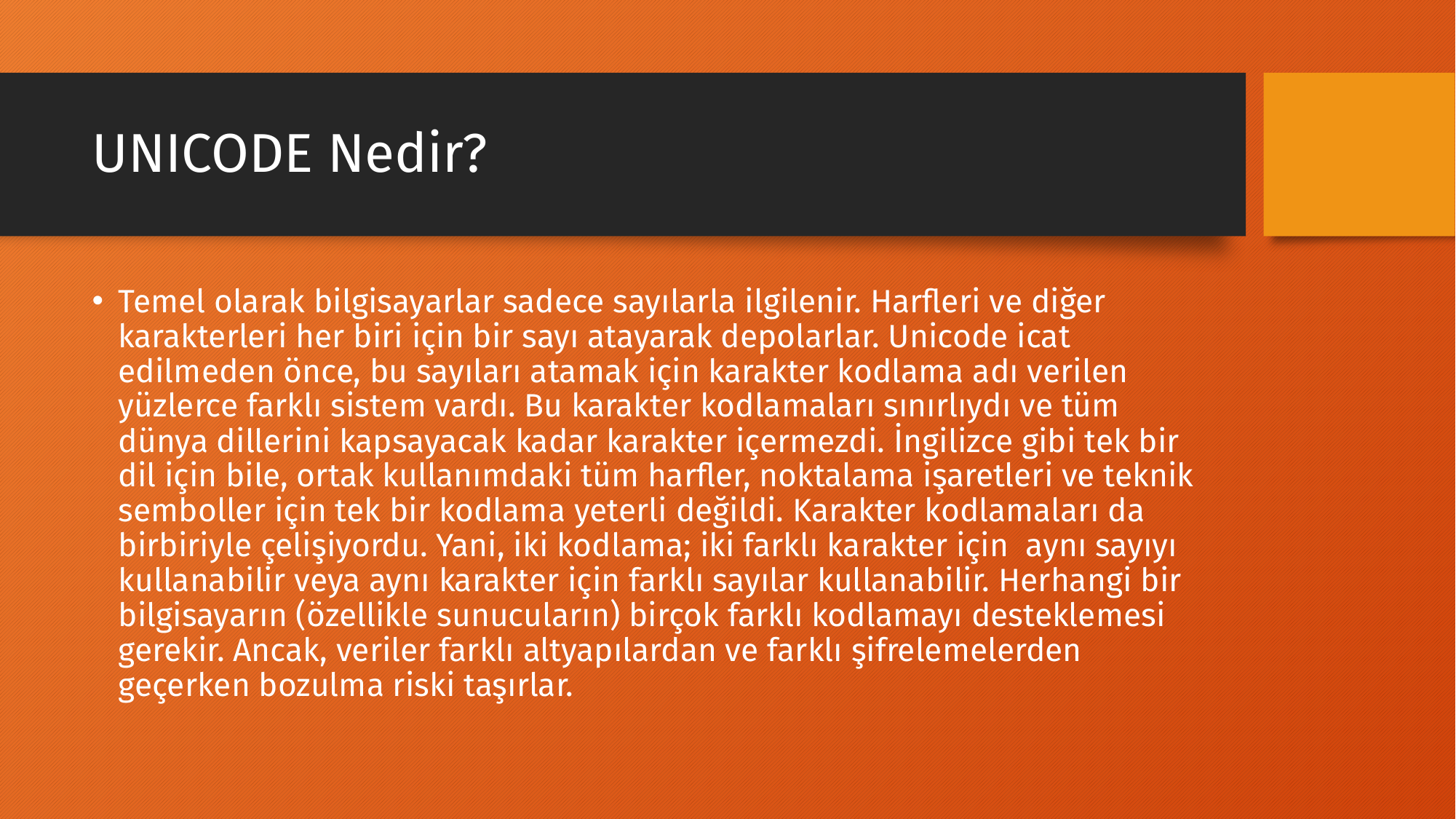

# UNICODE Nedir?
Temel olarak bilgisayarlar sadece sayılarla ilgilenir. Harfleri ve diğer karakterleri her biri için bir sayı atayarak depolarlar. Unicode icat edilmeden önce, bu sayıları atamak için karakter kodlama adı verilen yüzlerce farklı sistem vardı. Bu karakter kodlamaları sınırlıydı ve tüm dünya dillerini kapsayacak kadar karakter içermezdi. İngilizce gibi tek bir dil için bile, ortak kullanımdaki tüm harfler, noktalama işaretleri ve teknik semboller için tek bir kodlama yeterli değildi. Karakter kodlamaları da birbiriyle çelişiyordu. Yani, iki kodlama; iki farklı karakter için  aynı sayıyı kullanabilir veya aynı karakter için farklı sayılar kullanabilir. Herhangi bir bilgisayarın (özellikle sunucuların) birçok farklı kodlamayı desteklemesi gerekir. Ancak, veriler farklı altyapılardan ve farklı şifrelemelerden geçerken bozulma riski taşırlar.